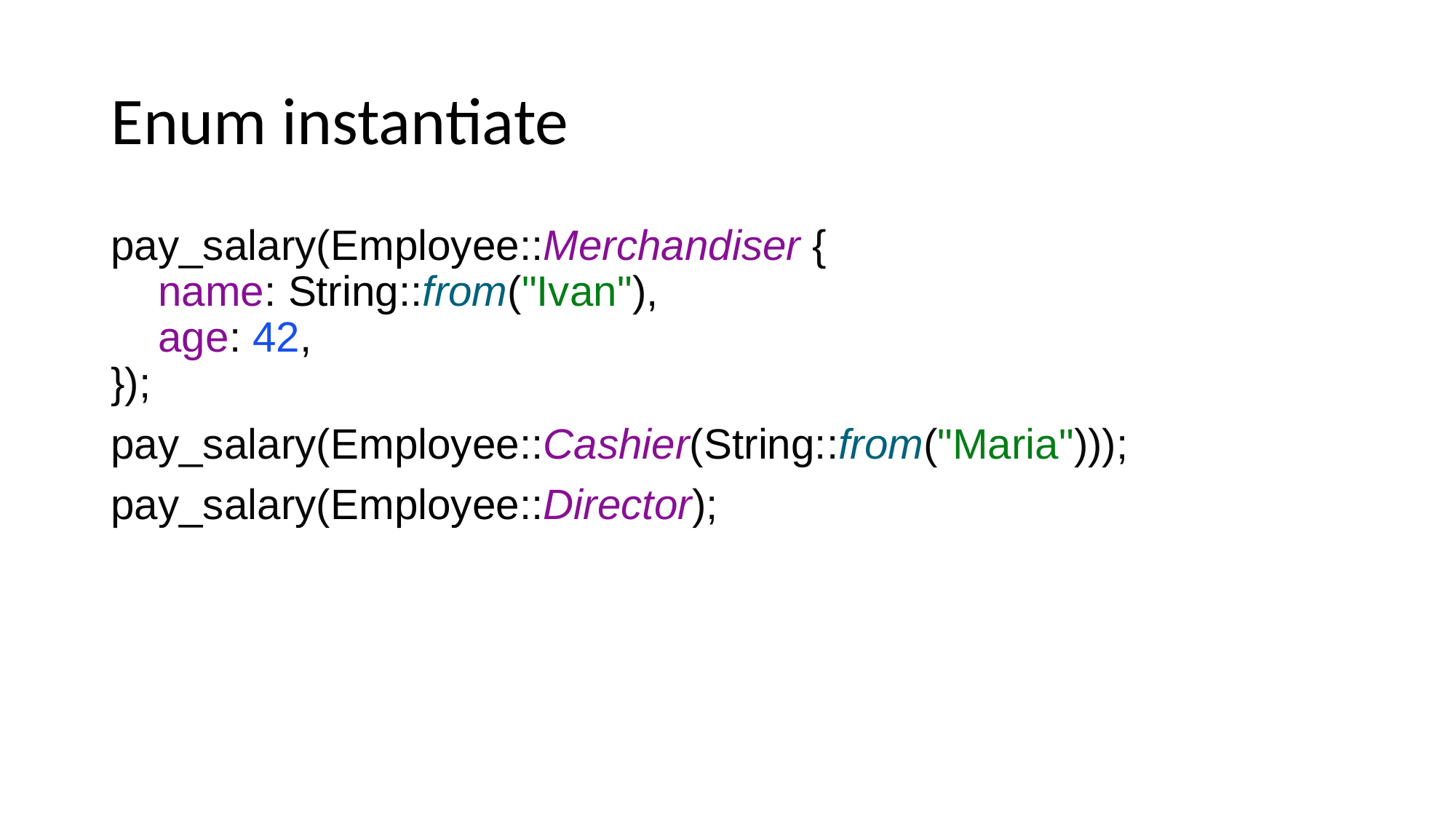

# Enum instantiate
pay_salary(Employee::Merchandiser {
    name: String::from("Ivan"),
    age: 42,
});
pay_salary(Employee::Cashier(String::from("Maria")));
pay_salary(Employee::Director);